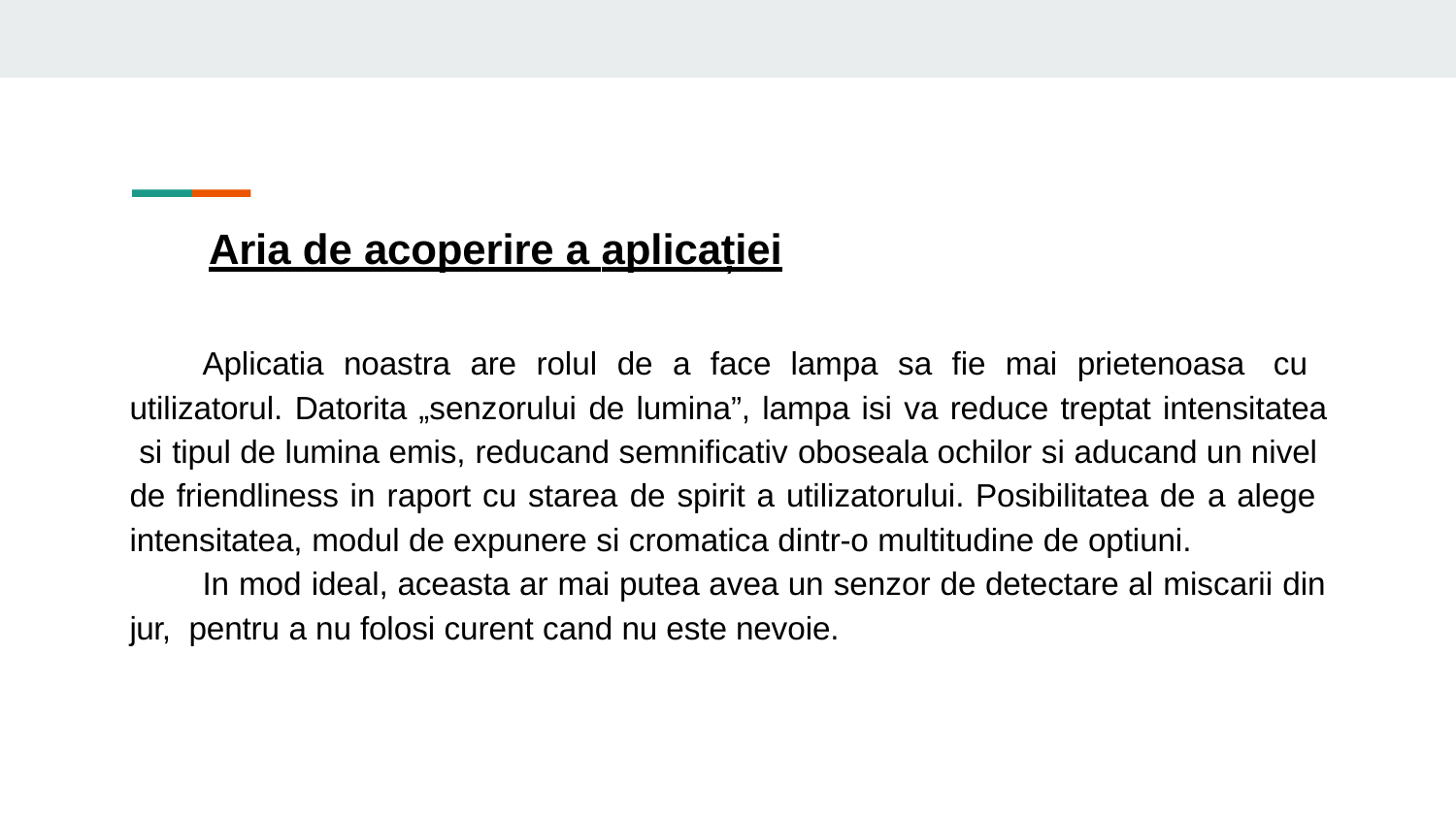

# Aria de acoperire a aplicației
Aplicatia noastra are rolul de a face lampa sa fie mai prietenoasa cu  utilizatorul. Datorita „senzorului de lumina”, lampa isi va reduce treptat intensitatea  si tipul de lumina emis, reducand semnificativ oboseala ochilor si aducand un nivel  de friendliness in raport cu starea de spirit a utilizatorului. Posibilitatea de a alege  intensitatea, modul de expunere si cromatica dintr-o multitudine de optiuni.
In mod ideal, aceasta ar mai putea avea un senzor de detectare al miscarii din jur,  pentru a nu folosi curent cand nu este nevoie.